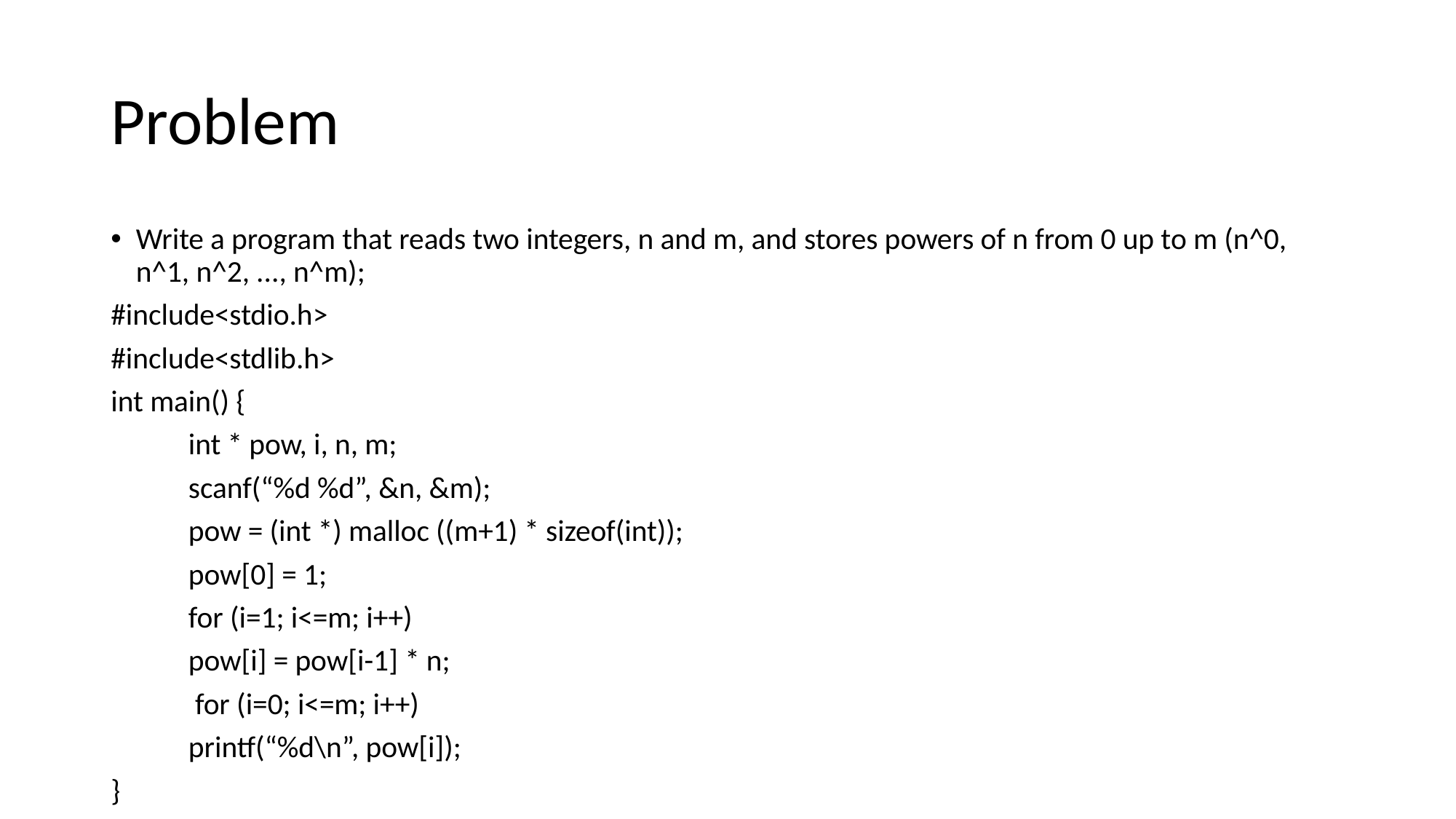

# Problem
Write a program that reads two integers, n and m, and stores powers of n from 0 up to m (n^0, n^1, n^2, ..., n^m);
#include<stdio.h>
#include<stdlib.h>
int main() {
	int * pow, i, n, m;
	scanf(“%d %d”, &n, &m);
	pow = (int *) malloc ((m+1) * sizeof(int));
	pow[0] = 1;
	for (i=1; i<=m; i++)
		pow[i] = pow[i-1] * n;
	 for (i=0; i<=m; i++)
		printf(“%d\n”, pow[i]);
}